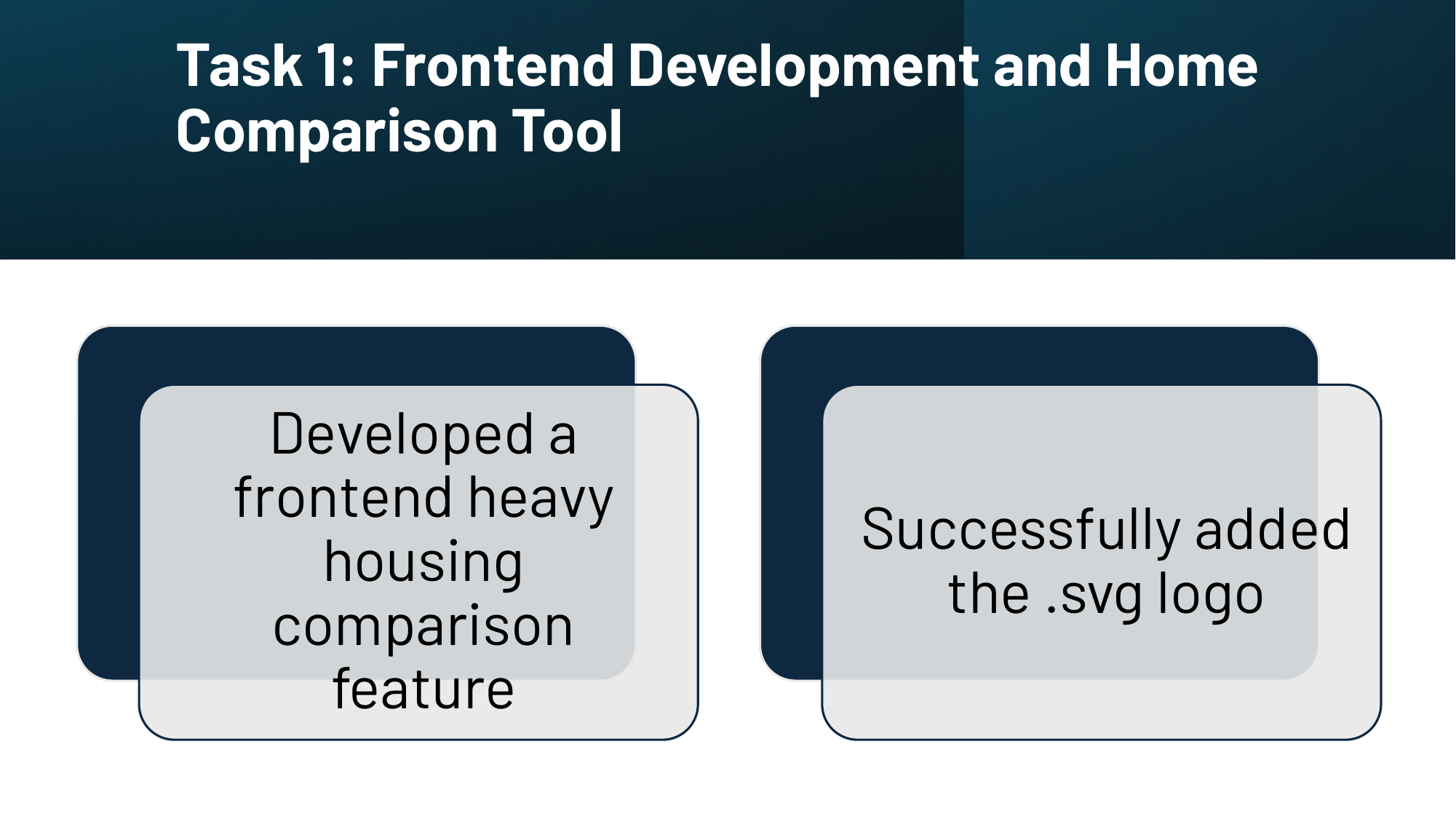

# Task 1: Frontend Development and Home Comparison Tool
Developed a frontend heavy housing comparison feature
Successfully added the .svg logo